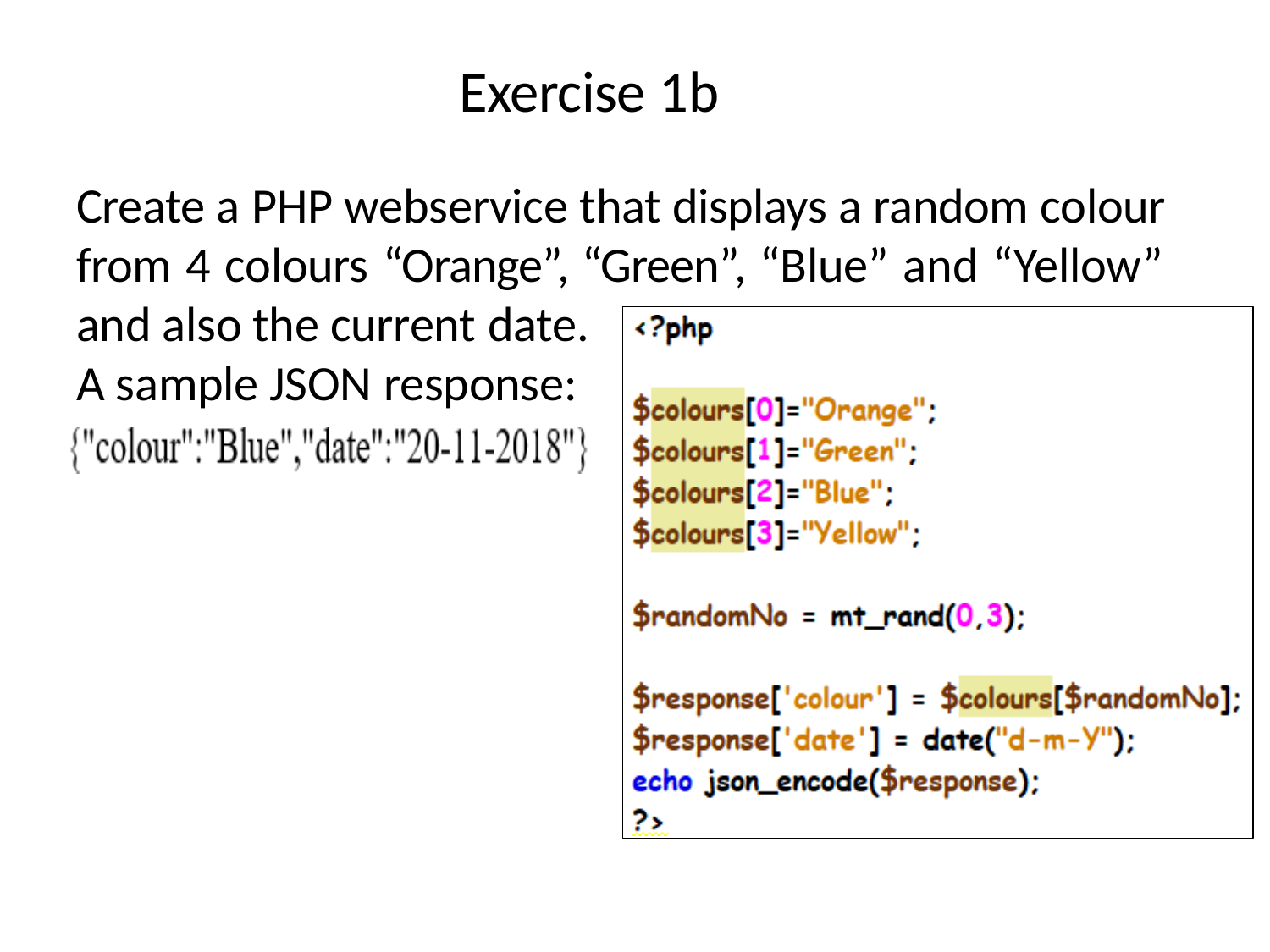

# Exercise 1b
Create a PHP webservice that displays a random colour  from 4 colours “Orange”, “Green”, “Blue” and “Yellow”  and also the current date.
A sample JSON response: